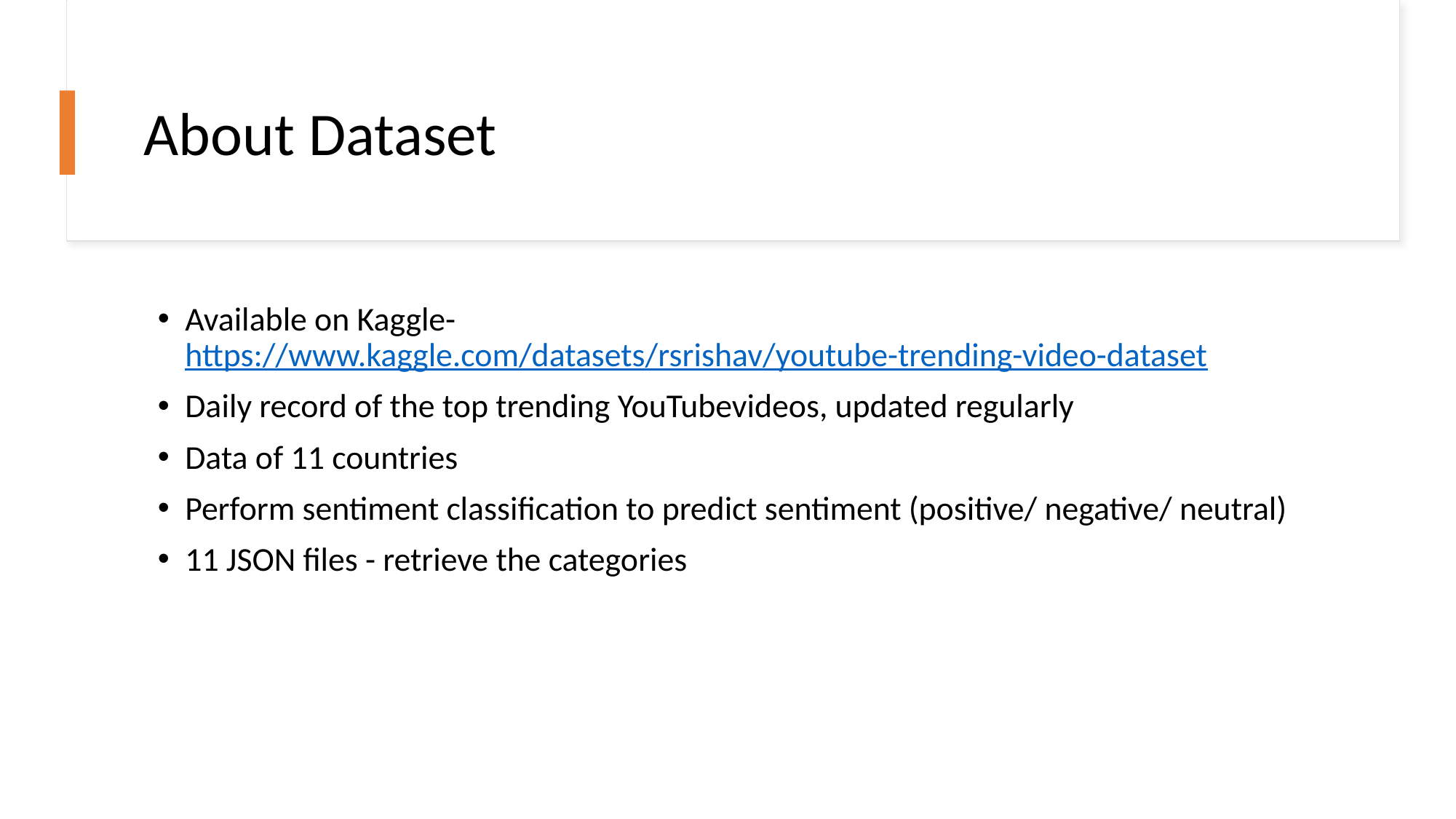

# About Dataset

Available on Kaggle- https://www.kaggle.com/datasets/rsrishav/youtube-trending-video-dataset
Daily record of the top trending YouTubevideos, updated regularly
Data of 11 countries
Perform sentiment classification to predict sentiment (positive/ negative/ neutral)
11 JSON files - retrieve the categories